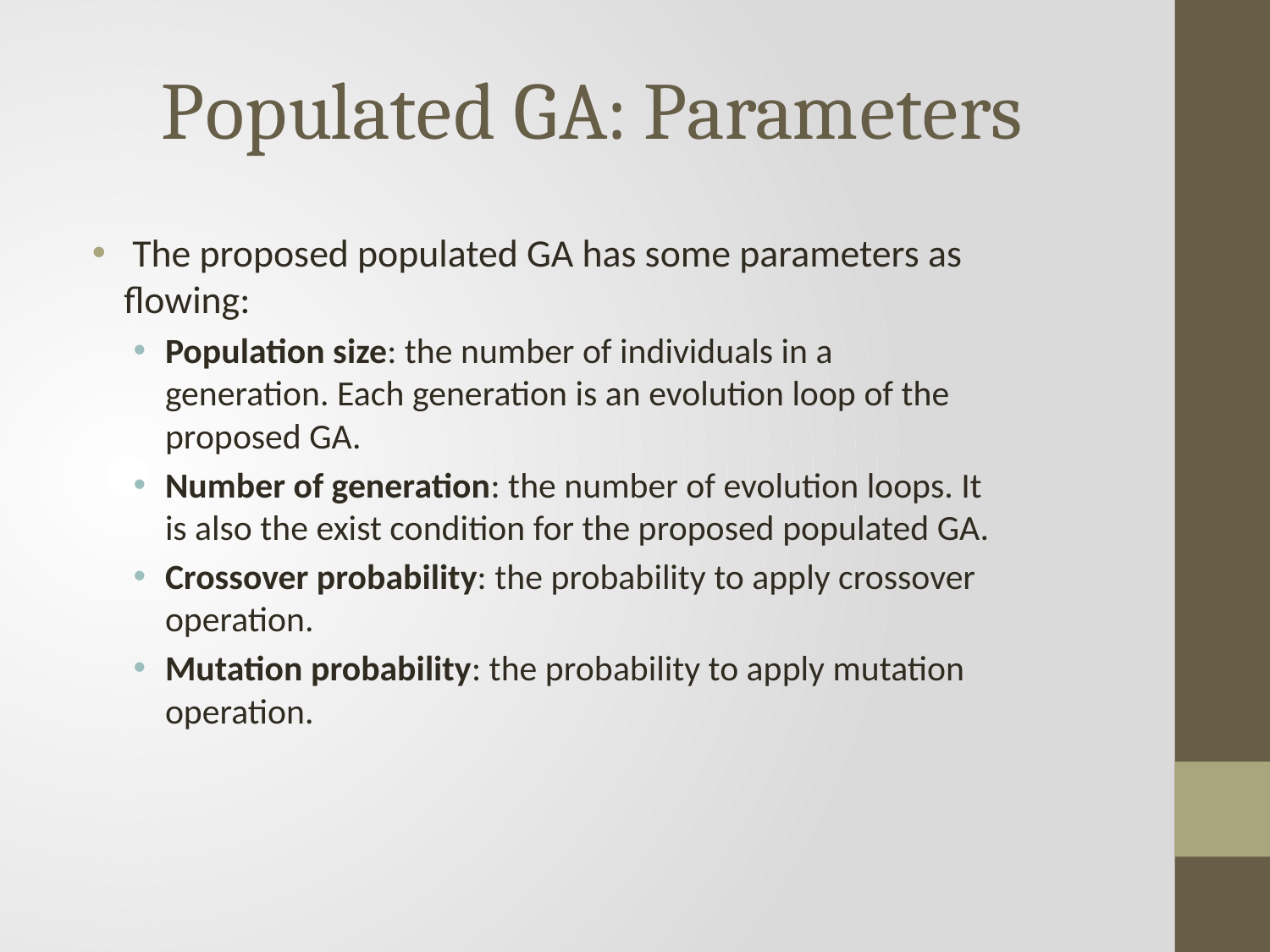

# Populated GA: Parameters
 The proposed populated GA has some parameters as flowing:
Population size: the number of individuals in a generation. Each generation is an evolution loop of the proposed GA.
Number of generation: the number of evolution loops. It is also the exist condition for the proposed populated GA.
Crossover probability: the probability to apply crossover operation.
Mutation probability: the probability to apply mutation operation.